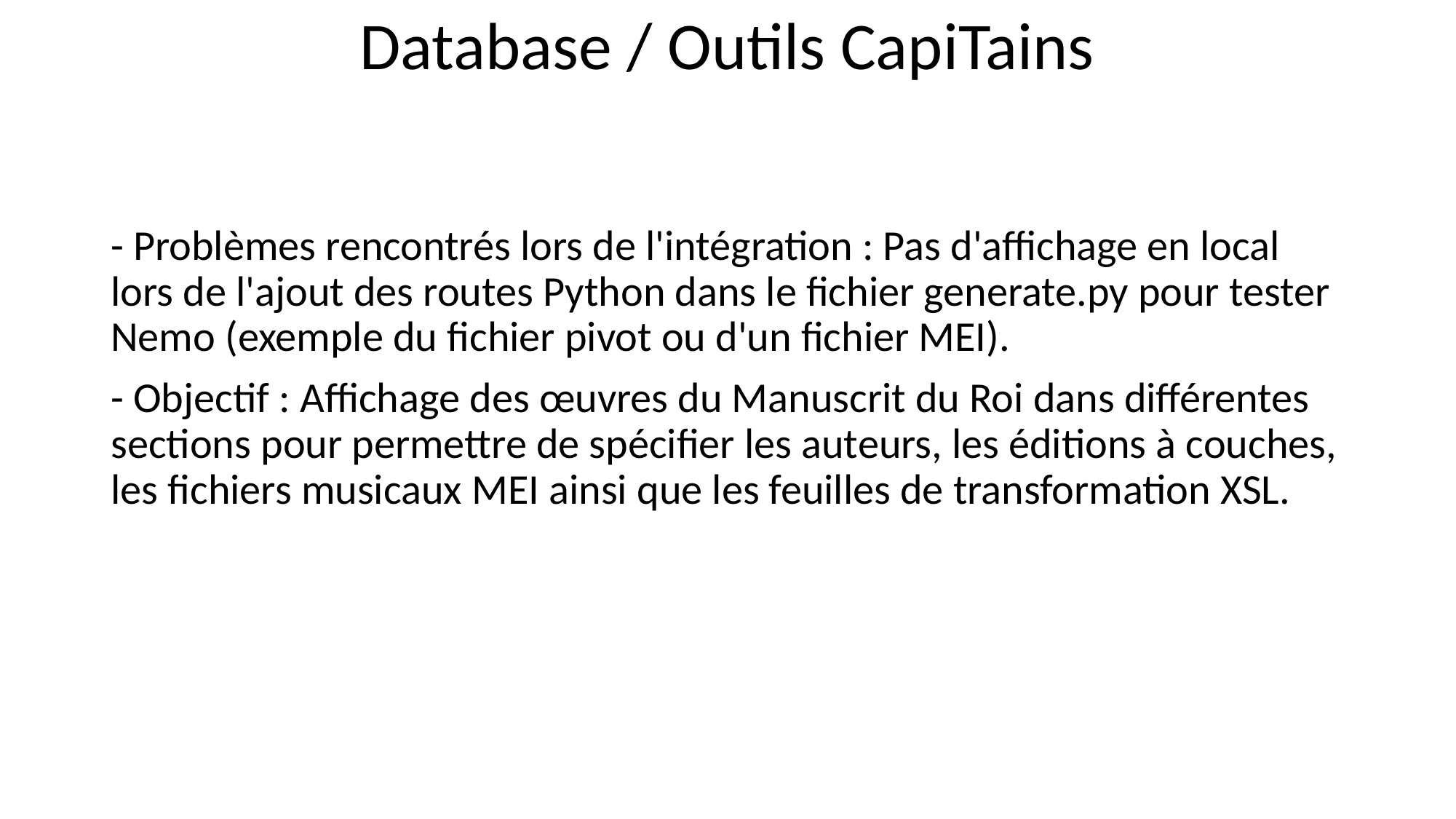

# Database / Outils CapiTains
- Problèmes rencontrés lors de l'intégration : Pas d'affichage en local lors de l'ajout des routes Python dans le fichier generate.py pour tester Nemo (exemple du fichier pivot ou d'un fichier MEI).
- Objectif : Affichage des œuvres du Manuscrit du Roi dans différentes sections pour permettre de spécifier les auteurs, les éditions à couches, les fichiers musicaux MEI ainsi que les feuilles de transformation XSL.